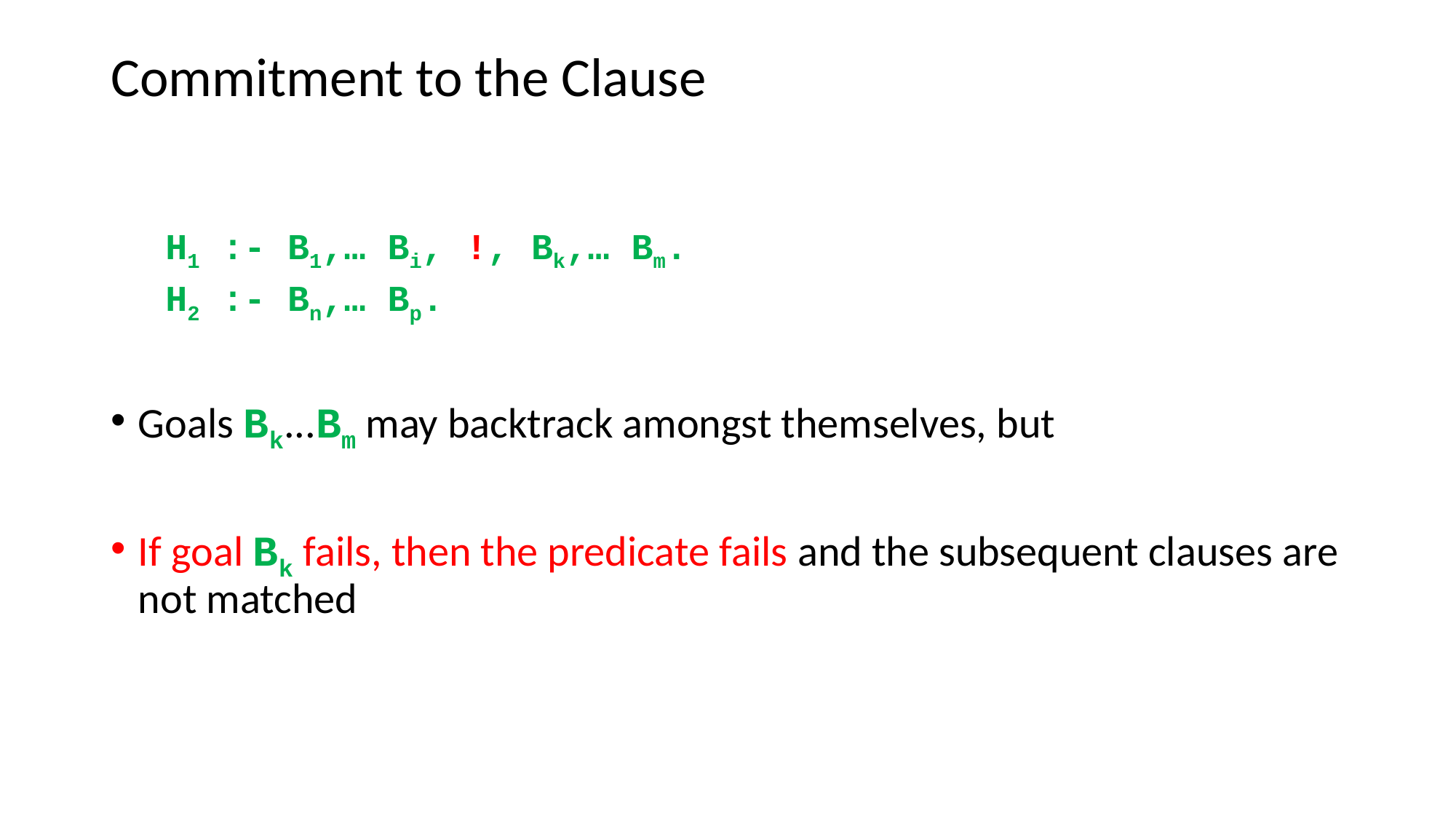

# Commitment to the Clause
H1 :- B1,… Bi, !, Bk,… Bm.
H2 :- Bn,… Bp.

Goals Bk...Bm may backtrack amongst themselves, but

If goal Bk fails, then the predicate fails and the subsequent clauses are not matched